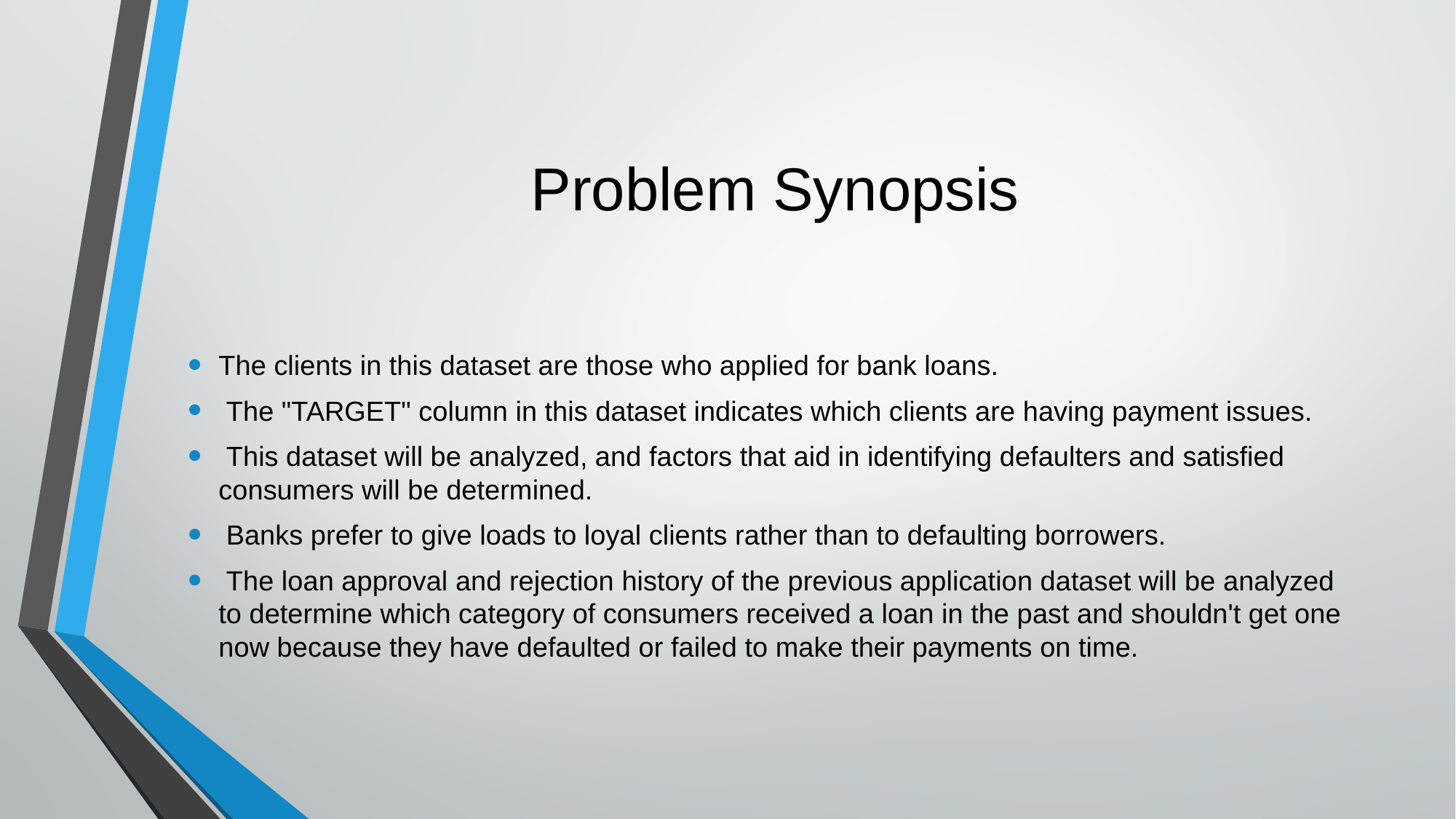

# Problem Synopsis
The clients in this dataset are those who applied for bank loans.
 The "TARGET" column in this dataset indicates which clients are having payment issues.
 This dataset will be analyzed, and factors that aid in identifying defaulters and satisfied consumers will be determined.
 Banks prefer to give loads to loyal clients rather than to defaulting borrowers.
 The loan approval and rejection history of the previous application dataset will be analyzed to determine which category of consumers received a loan in the past and shouldn't get one now because they have defaulted or failed to make their payments on time.